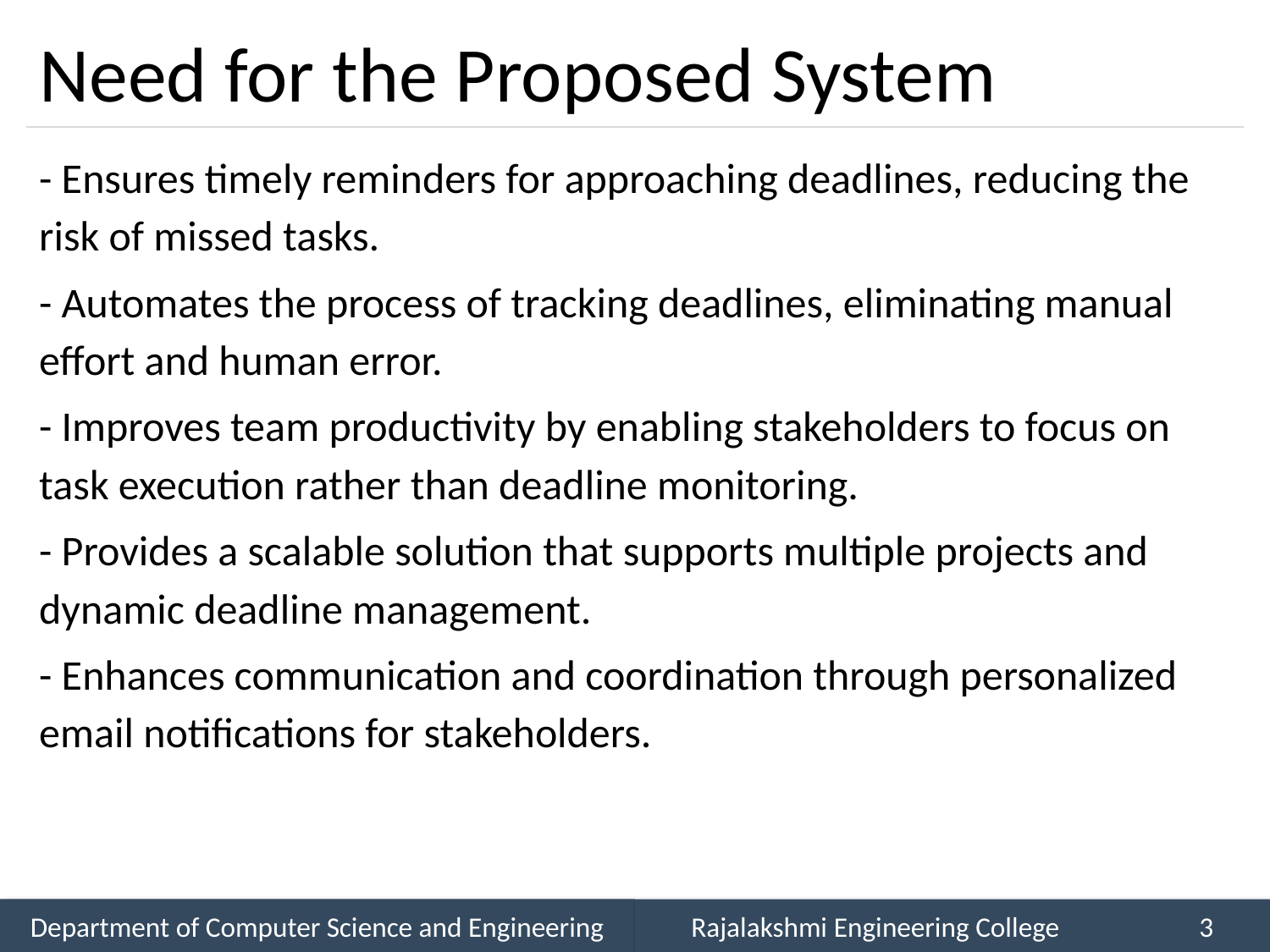

# Need for the Proposed System
- Ensures timely reminders for approaching deadlines, reducing the risk of missed tasks.
- Automates the process of tracking deadlines, eliminating manual effort and human error.
- Improves team productivity by enabling stakeholders to focus on task execution rather than deadline monitoring.
- Provides a scalable solution that supports multiple projects and dynamic deadline management.
- Enhances communication and coordination through personalized email notifications for stakeholders.